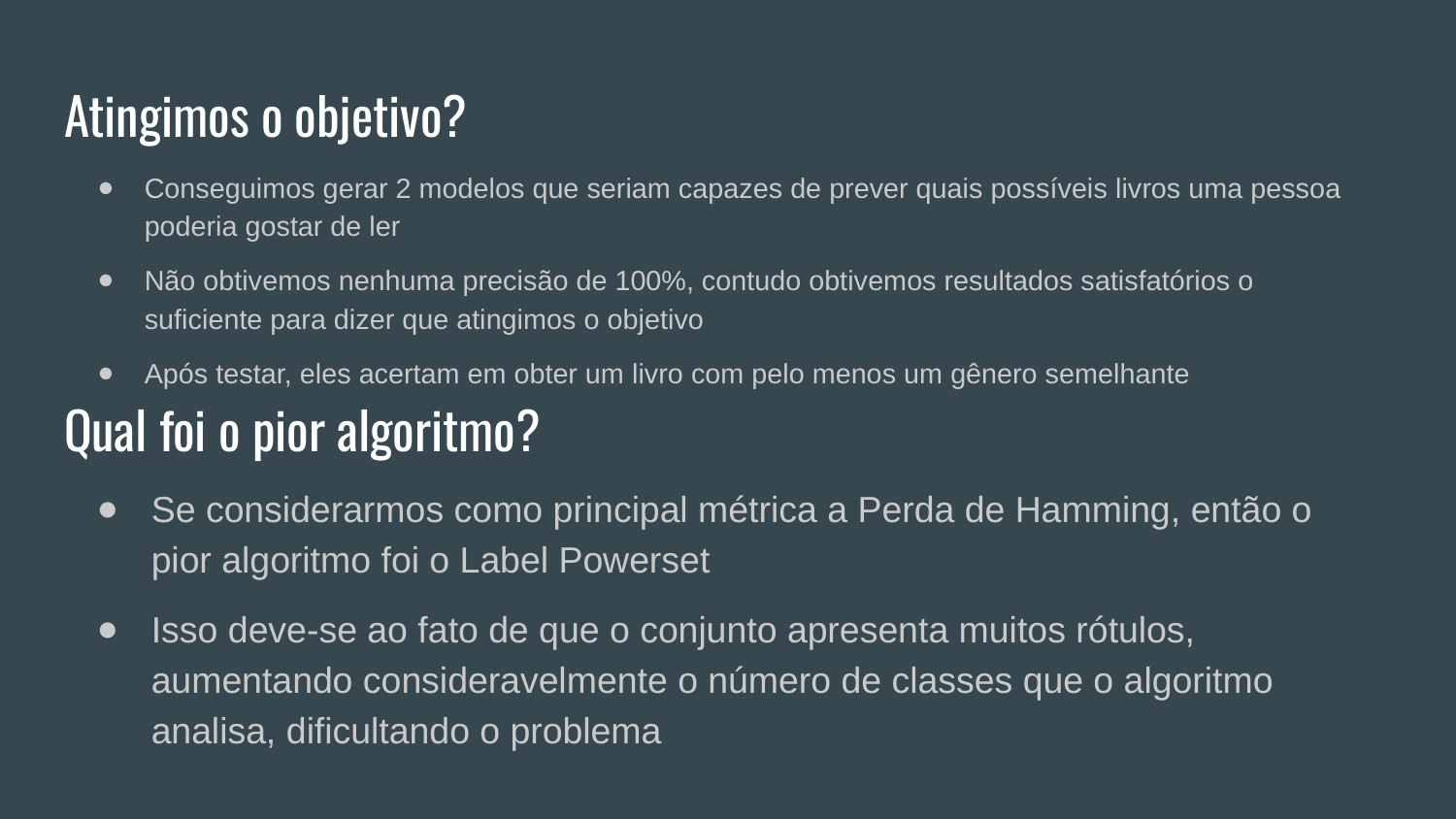

# Atingimos o objetivo?
Conseguimos gerar 2 modelos que seriam capazes de prever quais possíveis livros uma pessoa poderia gostar de ler
Não obtivemos nenhuma precisão de 100%, contudo obtivemos resultados satisfatórios o suficiente para dizer que atingimos o objetivo
Após testar, eles acertam em obter um livro com pelo menos um gênero semelhante
Qual foi o pior algoritmo?
Se considerarmos como principal métrica a Perda de Hamming, então o pior algoritmo foi o Label Powerset
Isso deve-se ao fato de que o conjunto apresenta muitos rótulos, aumentando consideravelmente o número de classes que o algoritmo analisa, dificultando o problema